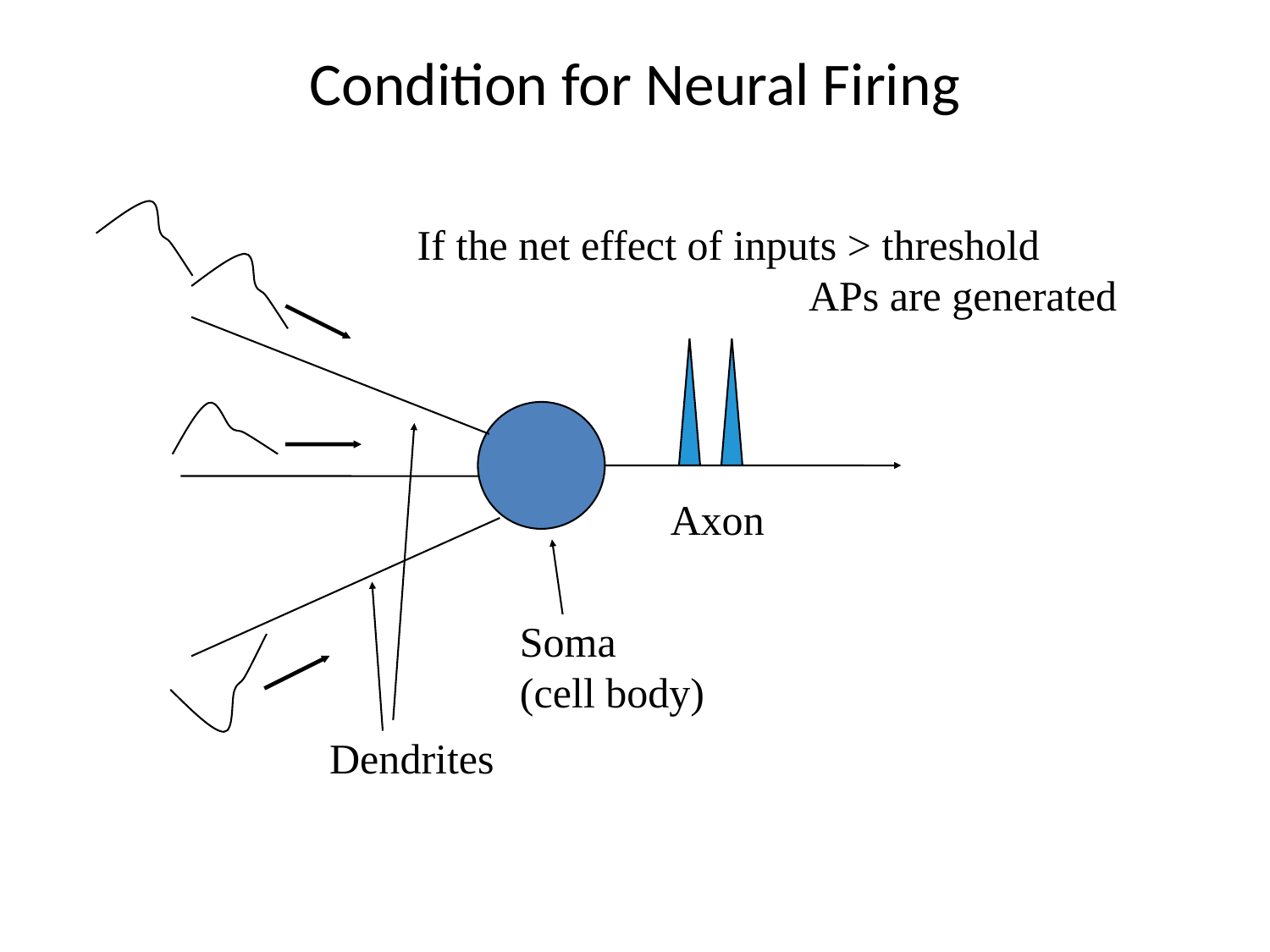

# Condition for Neural Firing

If the net effect of inputs > threshold
			 APs are generated

Axon

Soma
(cell body)

Dendrites